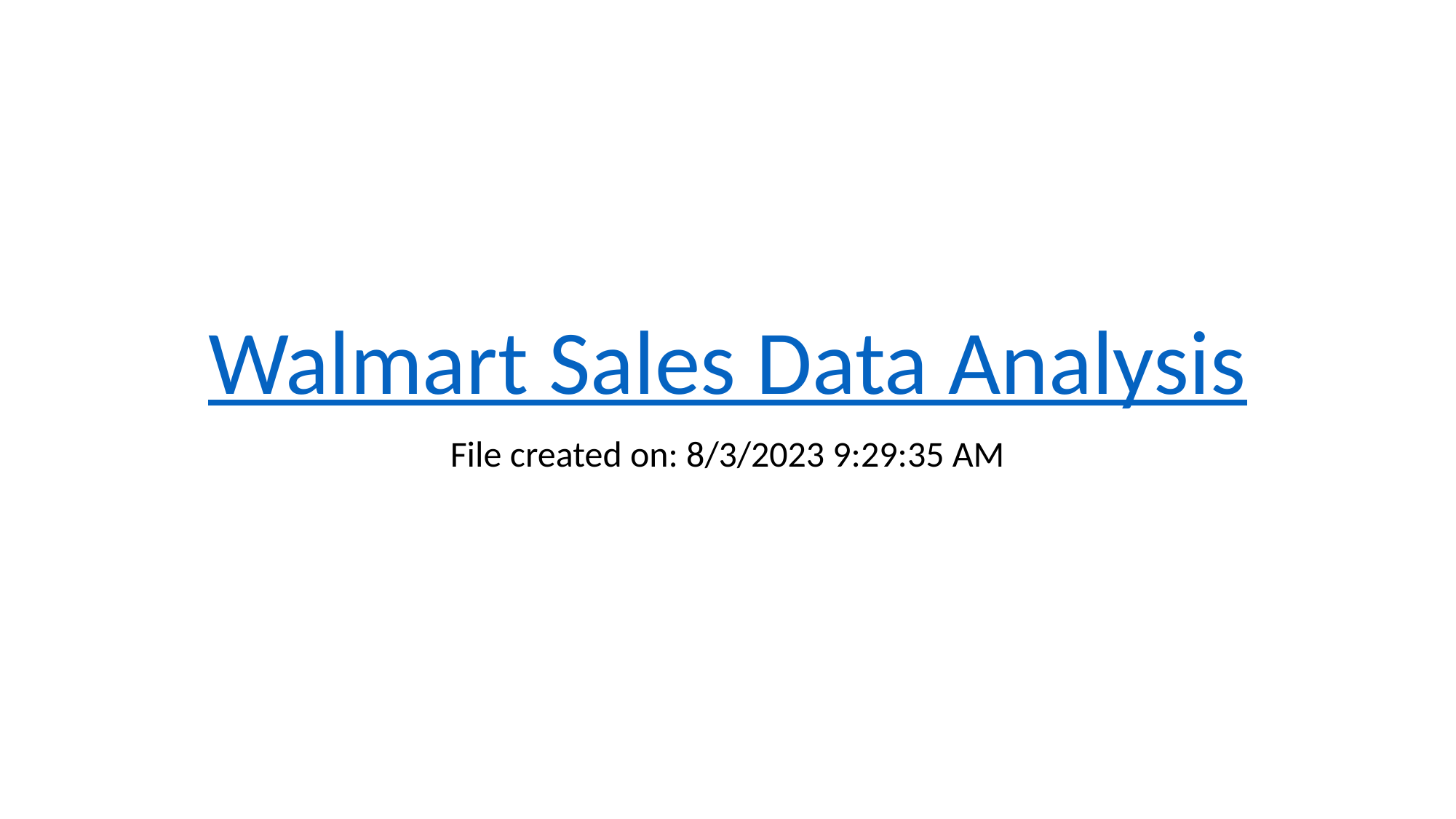

# Walmart Sales Data Analysis
File created on: 8/3/2023 9:29:35 AM